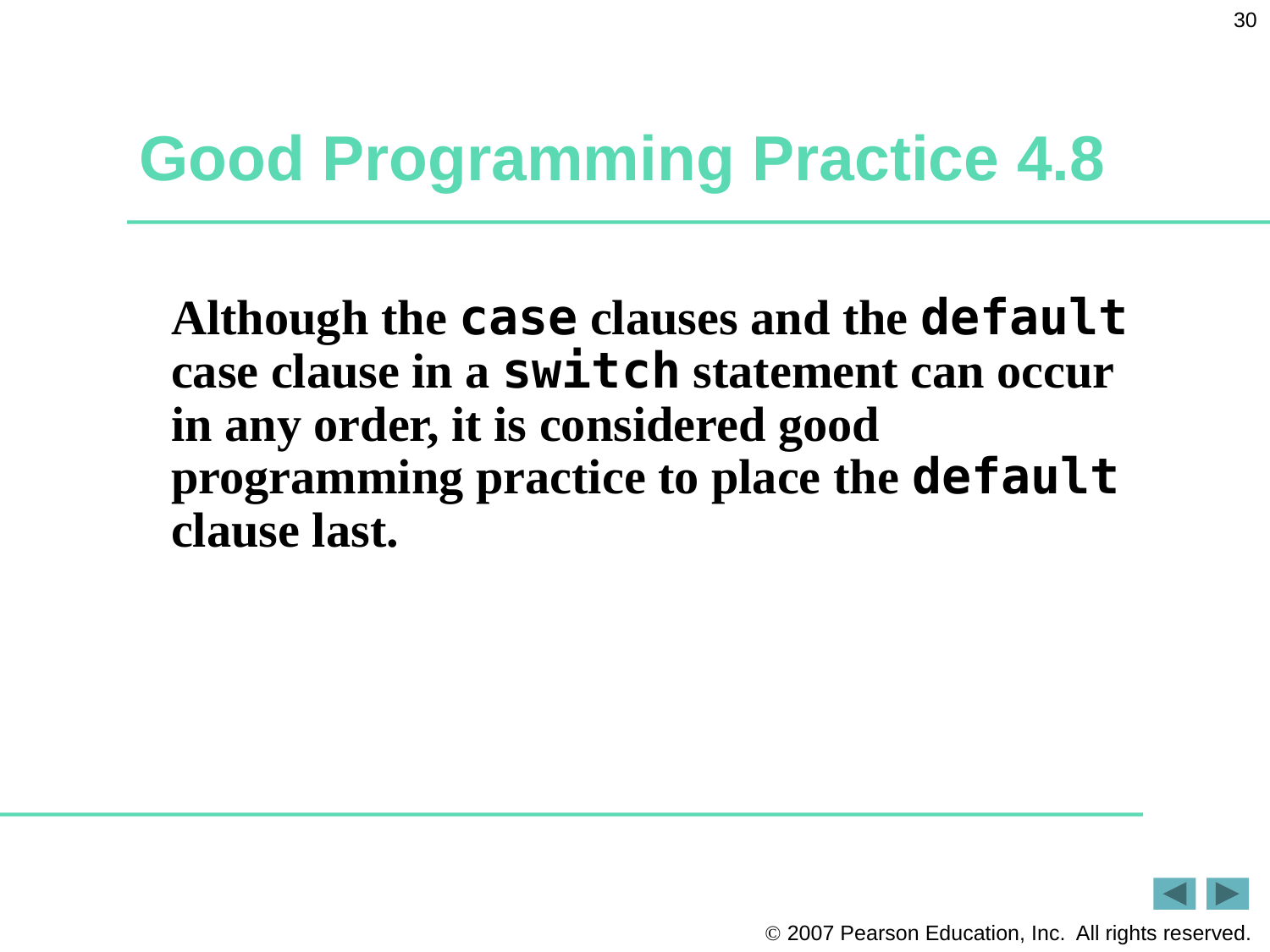

30
# Good Programming Practice 4.8
Although the case clauses and the default case clause in a switch statement can occur in any order, it is considered good programming practice to place the default clause last.